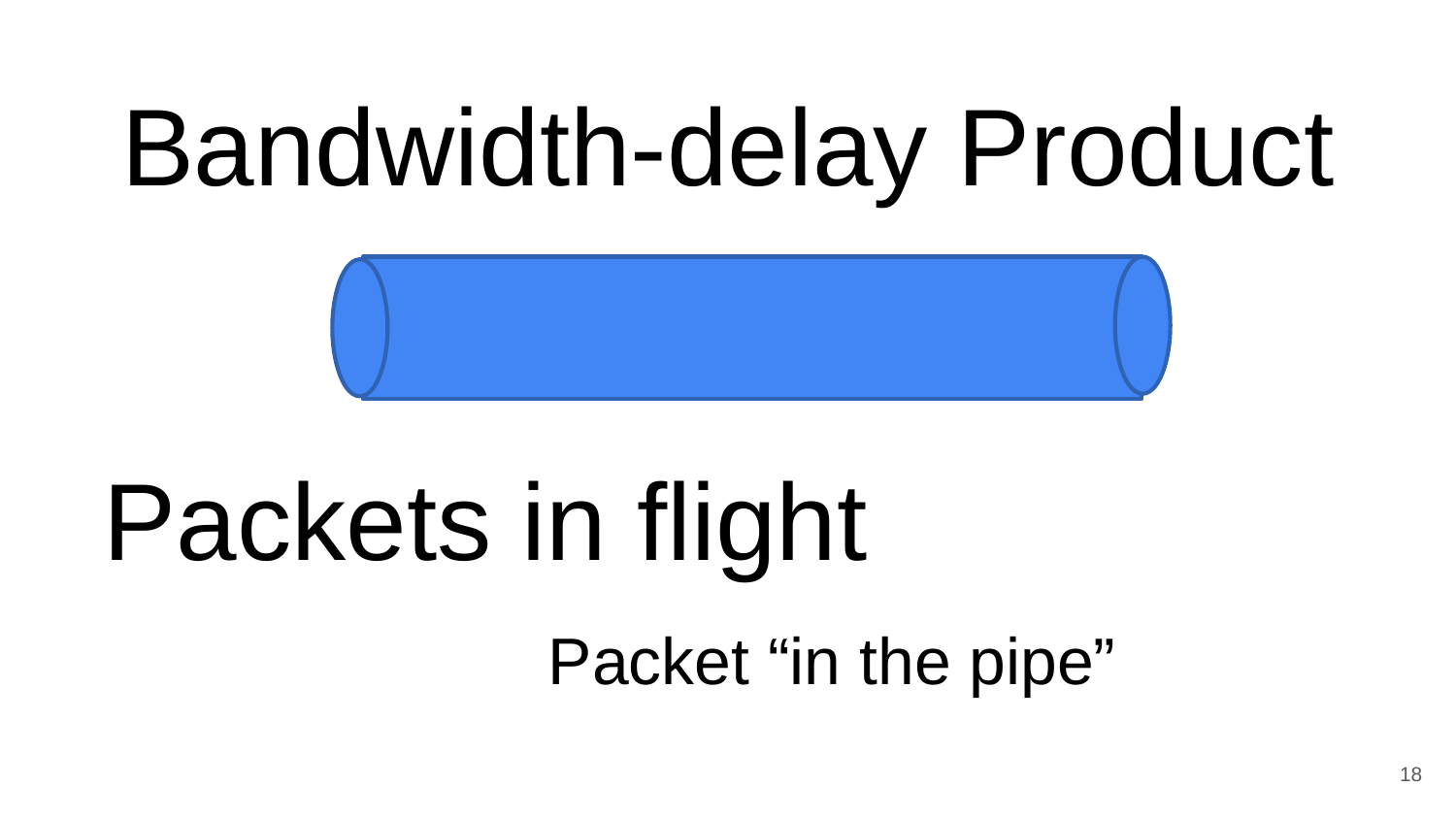

Bandwidth-delay Product

Packets in flight

Packet “in the pipe”
18